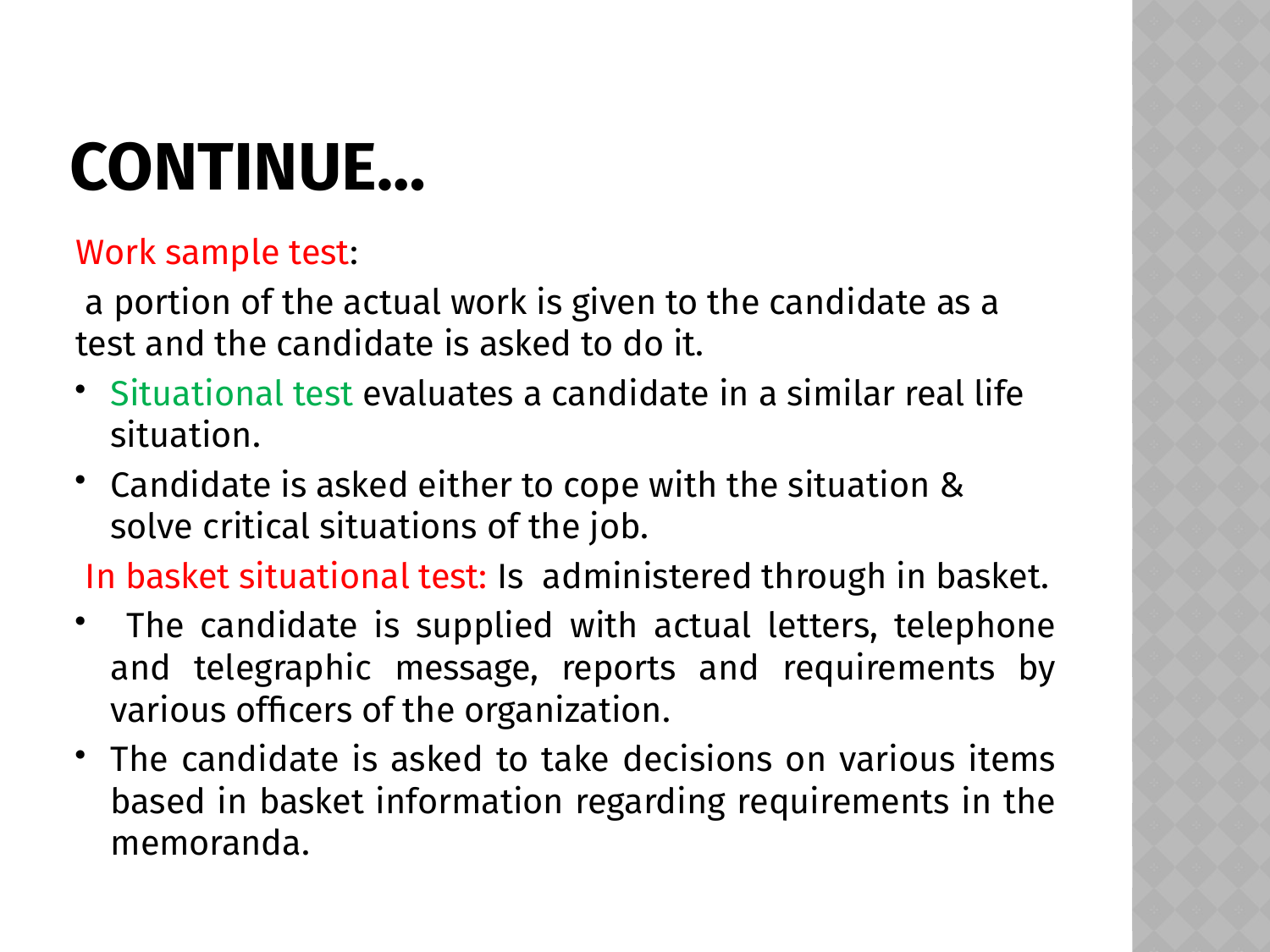

# Continue…
Work sample test:
 a portion of the actual work is given to the candidate as a test and the candidate is asked to do it.
Situational test evaluates a candidate in a similar real life situation.
Candidate is asked either to cope with the situation & solve critical situations of the job.
 In basket situational test: Is  administered through in basket.
 The candidate is supplied with actual letters, telephone and telegraphic message, reports and requirements by various officers of the organization.
The candidate is asked to take decisions on various items based in basket information regarding requirements in the memoranda.